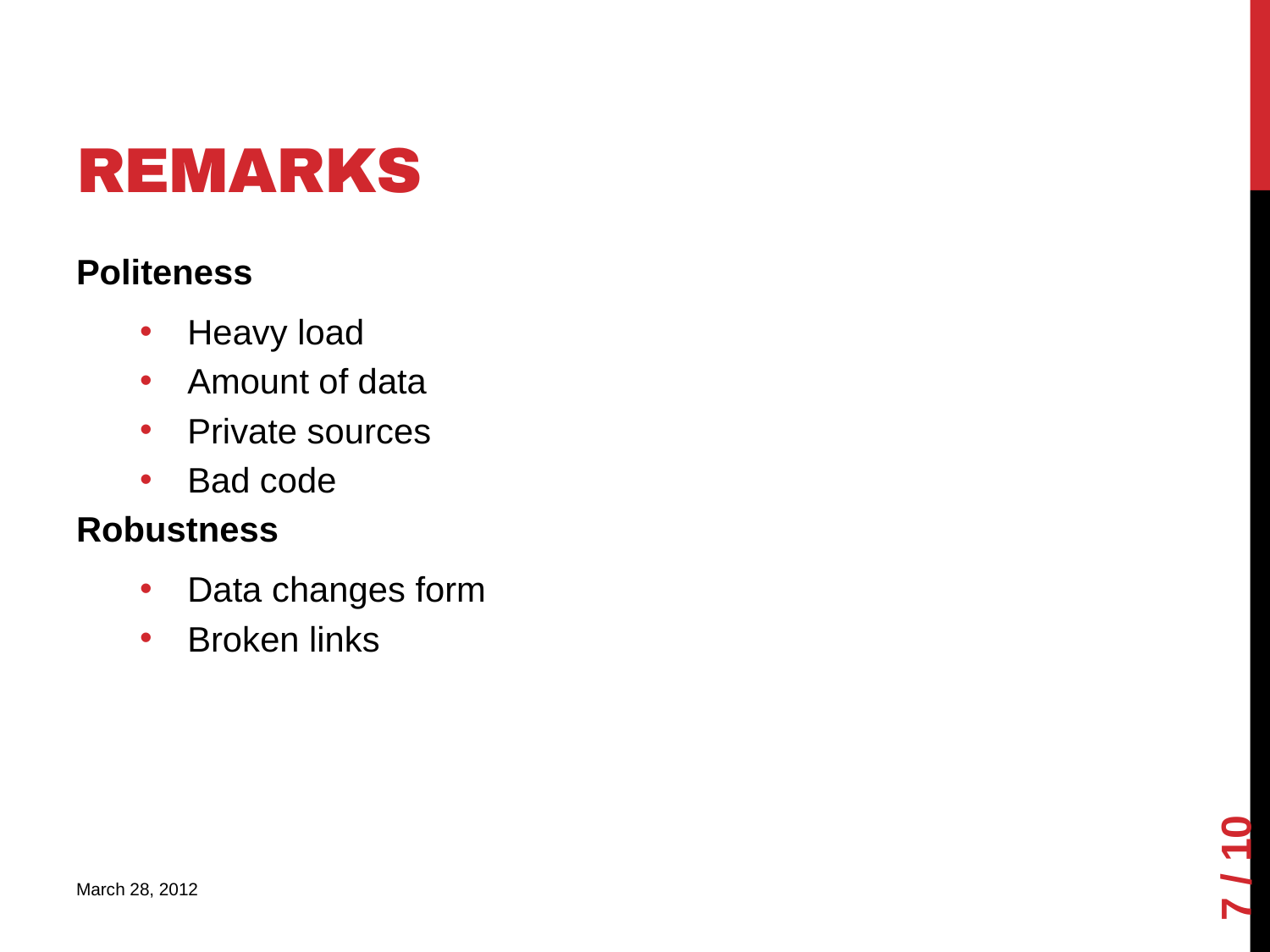

# remarks
Politeness
Heavy load
Amount of data
Private sources
Bad code
Robustness
Data changes form
Broken links
7 / 10
March 28, 2012